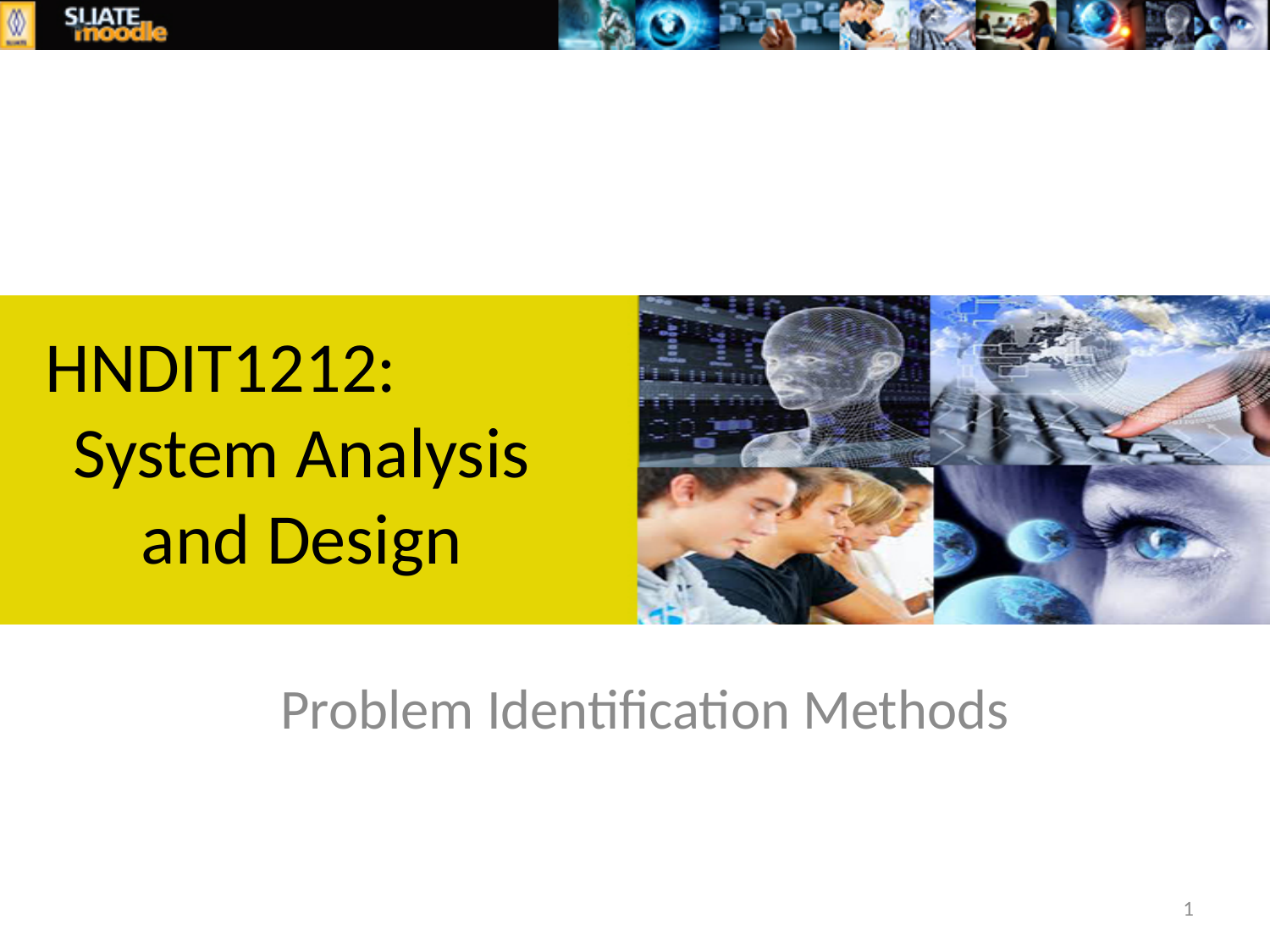

# HNDIT1212:           System Analysis and Design
Problem Identification Methods
1